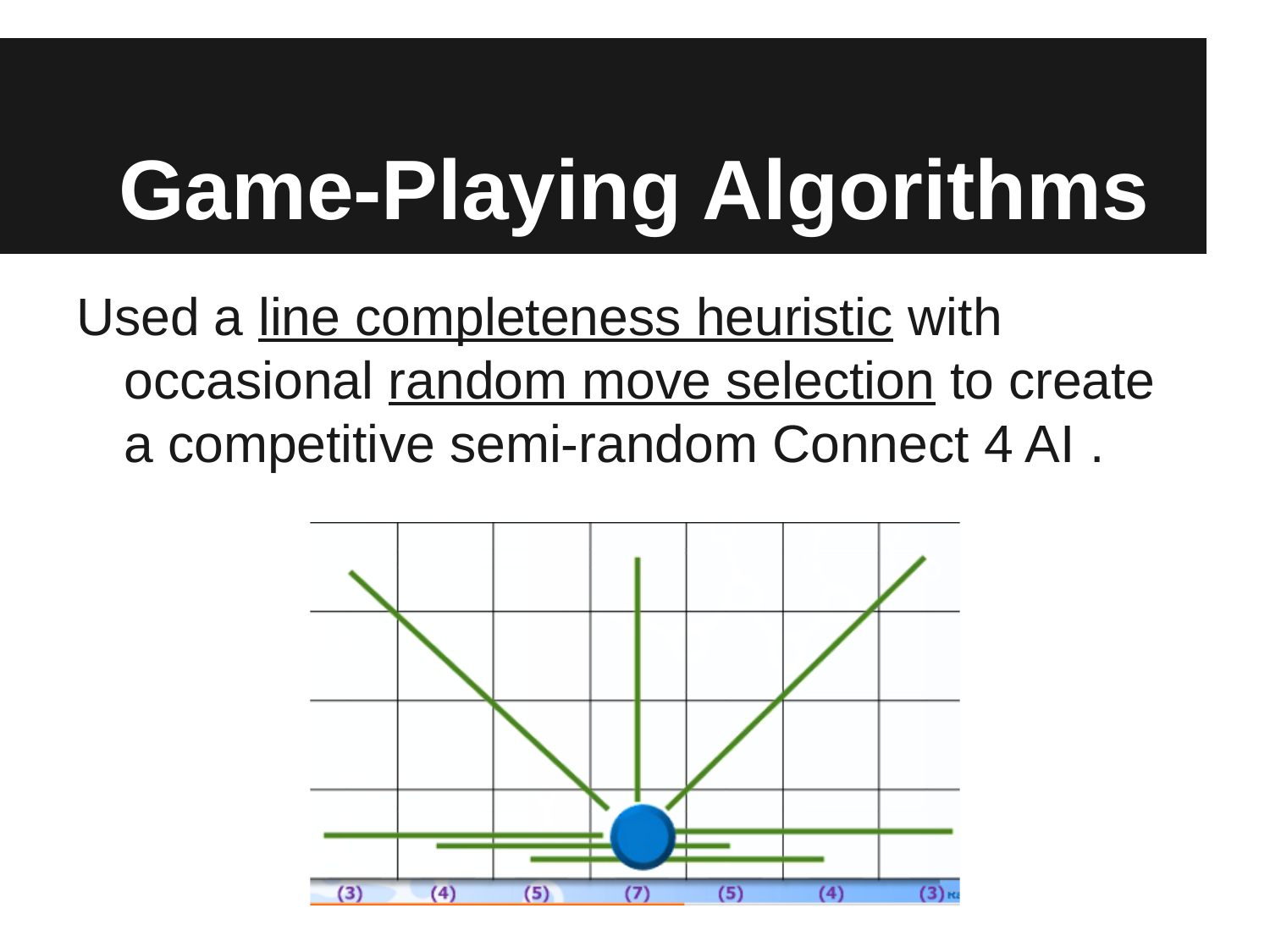

# Game-Playing Algorithms
Used a line completeness heuristic with occasional random move selection to create a competitive semi-random Connect 4 AI .